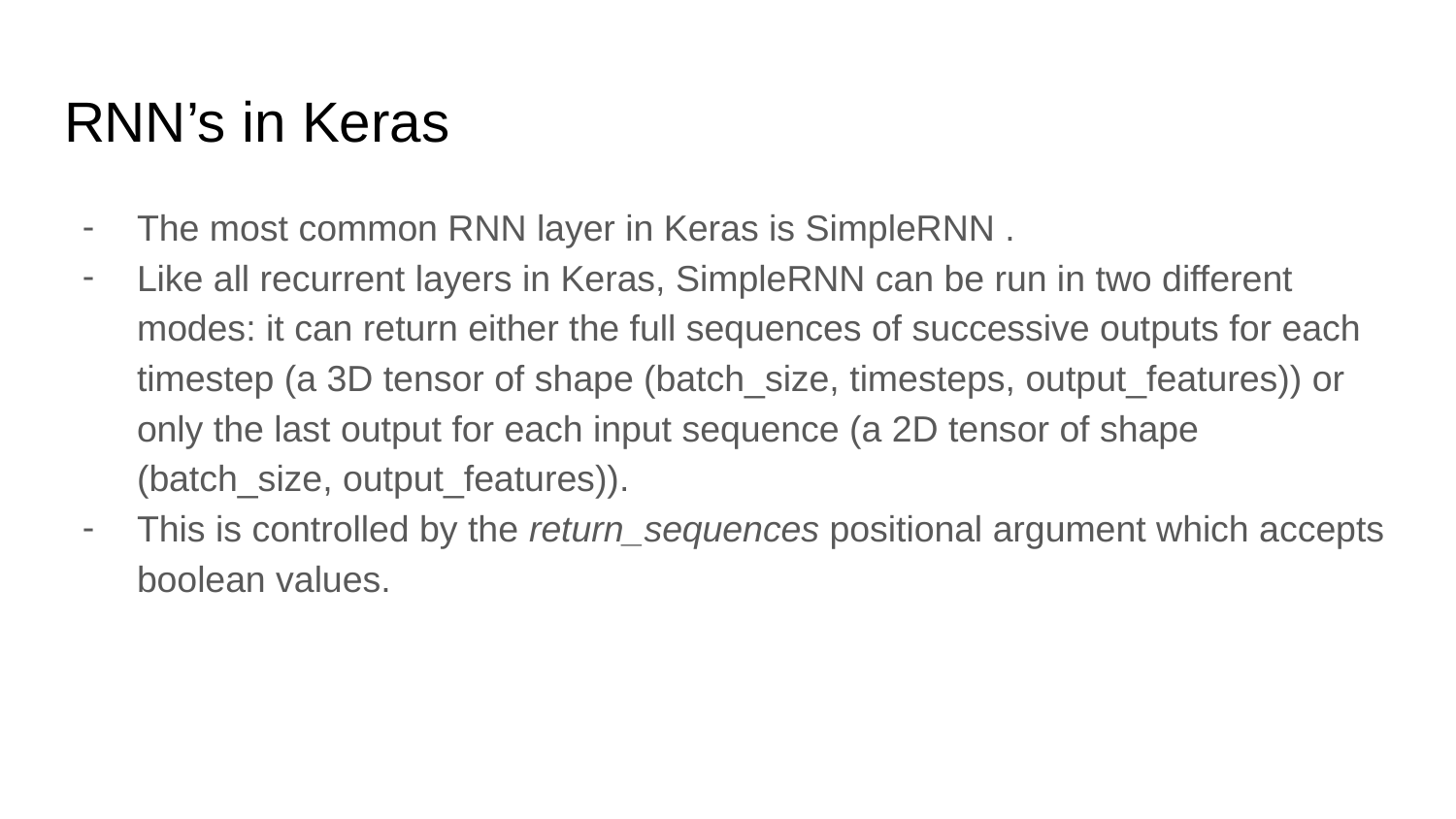

# RNN’s in Keras
The most common RNN layer in Keras is SimpleRNN .
Like all recurrent layers in Keras, SimpleRNN can be run in two different modes: it can return either the full sequences of successive outputs for each timestep (a 3D tensor of shape (batch_size, timesteps, output_features)) or only the last output for each input sequence (a 2D tensor of shape (batch_size, output_features)).
This is controlled by the return_sequences positional argument which accepts boolean values.